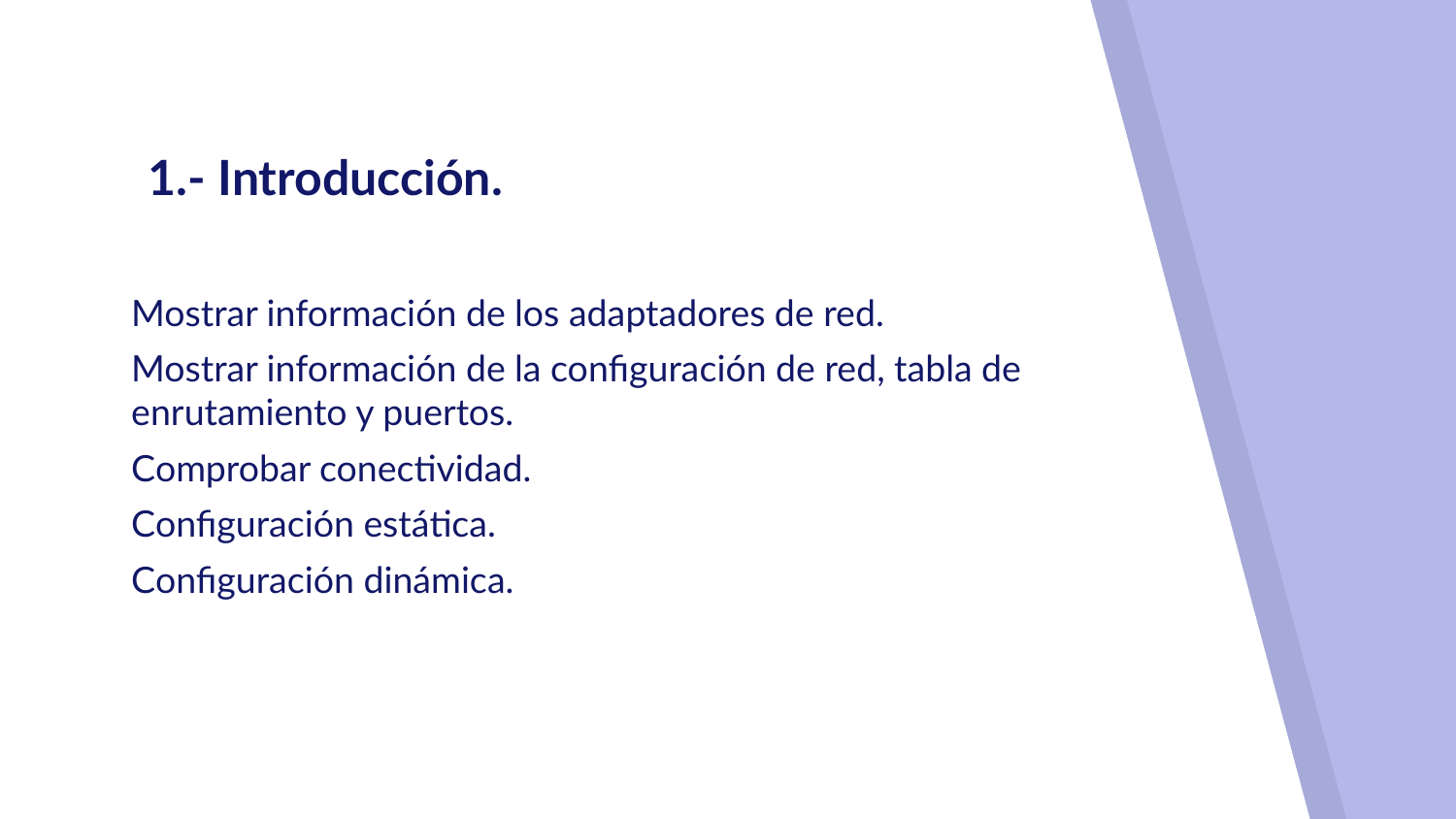

# 1.- Introducción.

Mostrar información de los adaptadores de red.
Mostrar información de la configuración de red, tabla de enrutamiento y puertos.
Comprobar conectividad.
Configuración estática.
Configuración dinámica.